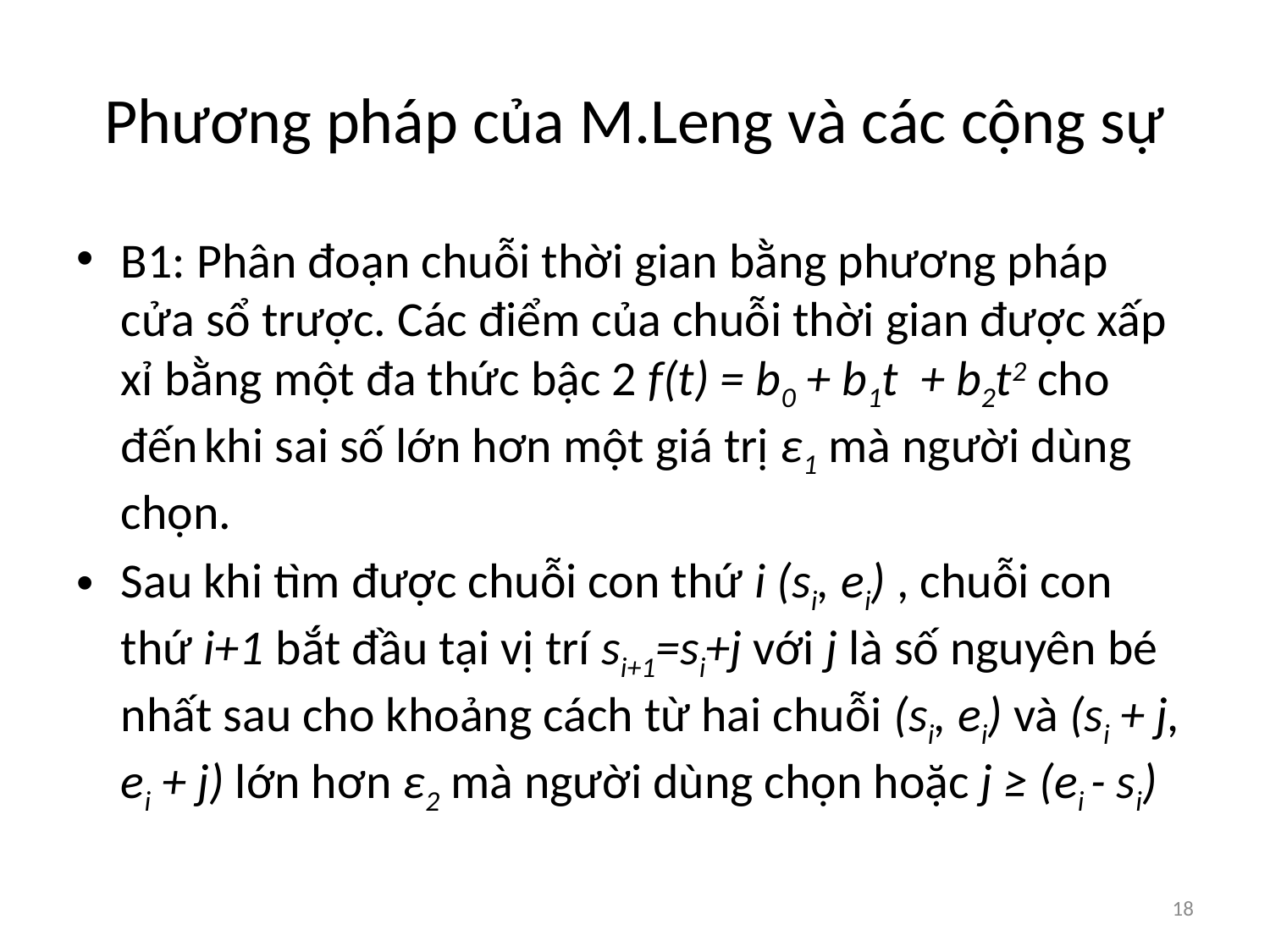

# Phương pháp của M.Leng và các cộng sự
B1: Phân đoạn chuỗi thời gian bằng phương pháp cửa sổ trược. Các điểm của chuỗi thời gian được xấp xỉ bằng một đa thức bậc 2 f(t) = b0 + b1t  + b2t2 cho đến khi sai số lớn hơn một giá trị ε1­ mà người dùng chọn.
Sau khi tìm được chuỗi con thứ i (si, ei) , chuỗi con thứ i+1 bắt đầu tại vị trí si+1=si+j với j là số nguyên bé nhất sau cho khoảng cách từ hai chuỗi (si, ei) và (si + j, ei + j) lớn hơn ε2 mà người dùng chọn hoặc j ≥ (ei - si)
18